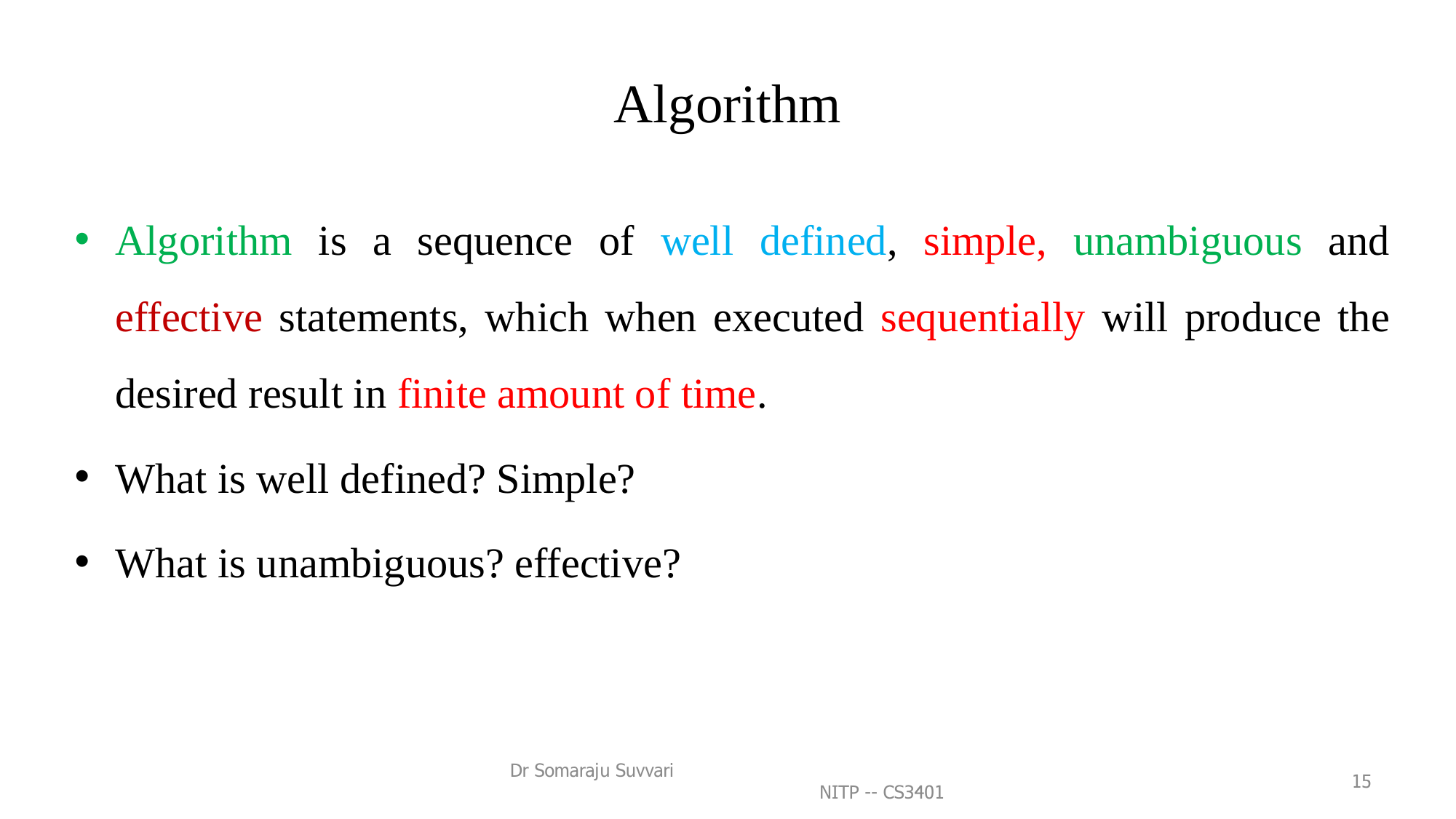

# Algorithm
Algorithm is a sequence of well defined, simple, unambiguous and effective statements, which when executed sequentially will produce the desired result in finite amount of time.
What is well defined? Simple?
What is unambiguous? effective?
Dr Somaraju Suvvari                                                                                                        NITP -- CS3401
15